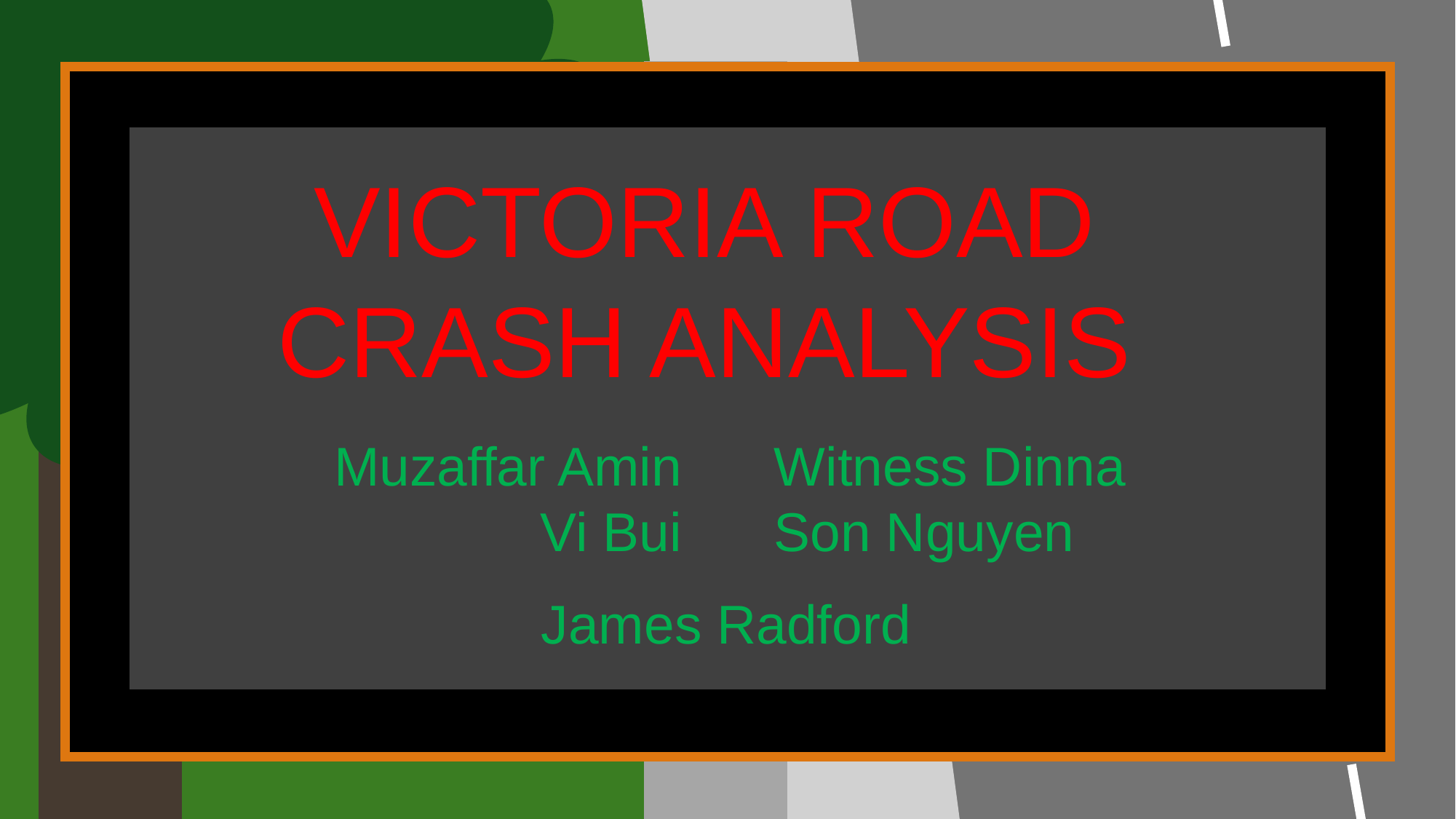

VICTORIA ROAD
CRASH ANALYSIS

Witness Dinna
Son Nguyen
Muzaffar Amin
Vi Bui
AMIN, Muzaffar
BUI, Vi
DINNA, Witness
NGUYEN, Son
RADFORD, James
James Radford